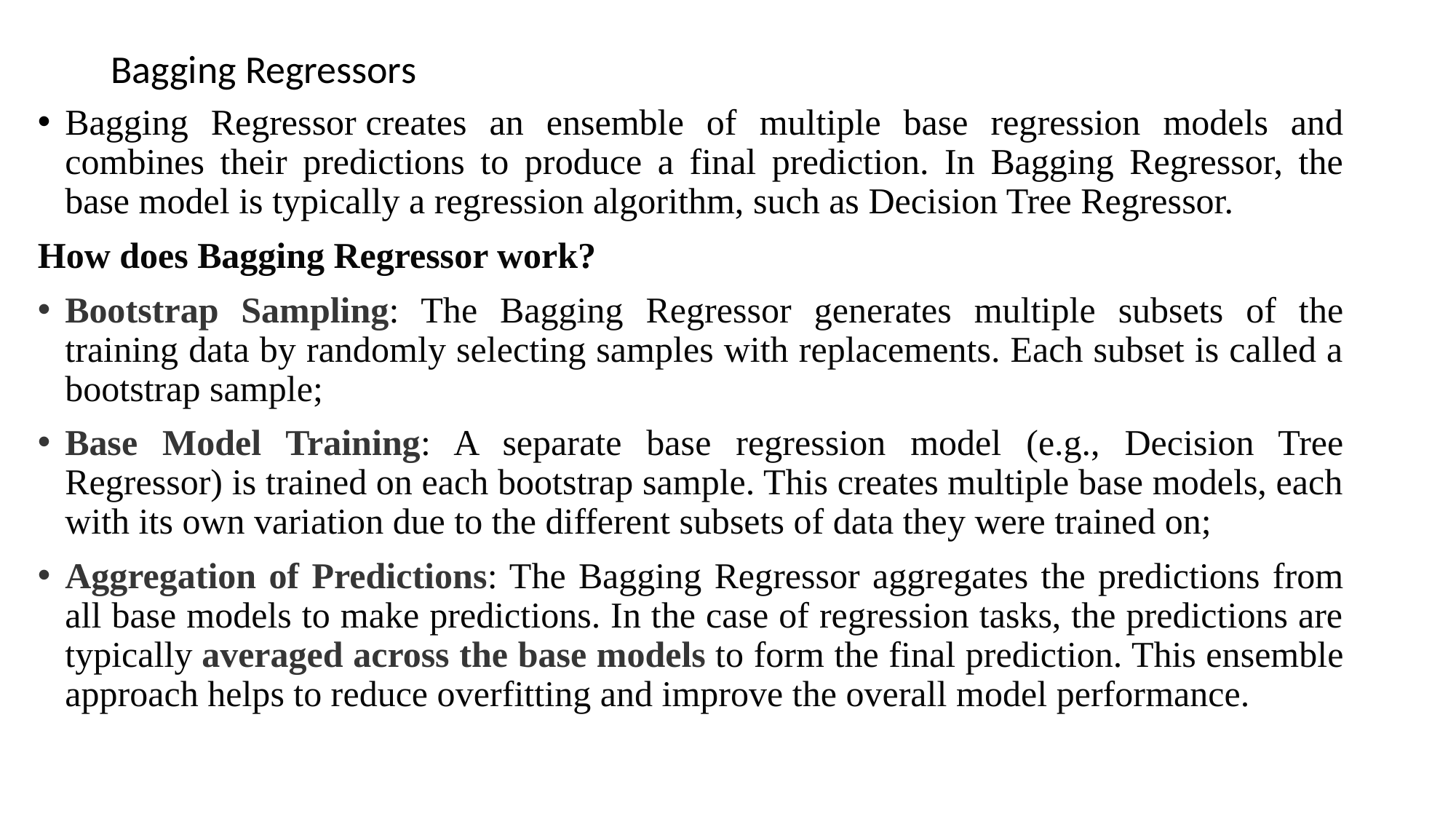

# Bagging Regressors
Bagging Regressor creates an ensemble of multiple base regression models and combines their predictions to produce a final prediction. In Bagging Regressor, the base model is typically a regression algorithm, such as Decision Tree Regressor.
How does Bagging Regressor work?
Bootstrap Sampling: The Bagging Regressor generates multiple subsets of the training data by randomly selecting samples with replacements. Each subset is called a bootstrap sample;
Base Model Training: A separate base regression model (e.g., Decision Tree Regressor) is trained on each bootstrap sample. This creates multiple base models, each with its own variation due to the different subsets of data they were trained on;
Aggregation of Predictions: The Bagging Regressor aggregates the predictions from all base models to make predictions. In the case of regression tasks, the predictions are typically averaged across the base models to form the final prediction. This ensemble approach helps to reduce overfitting and improve the overall model performance.